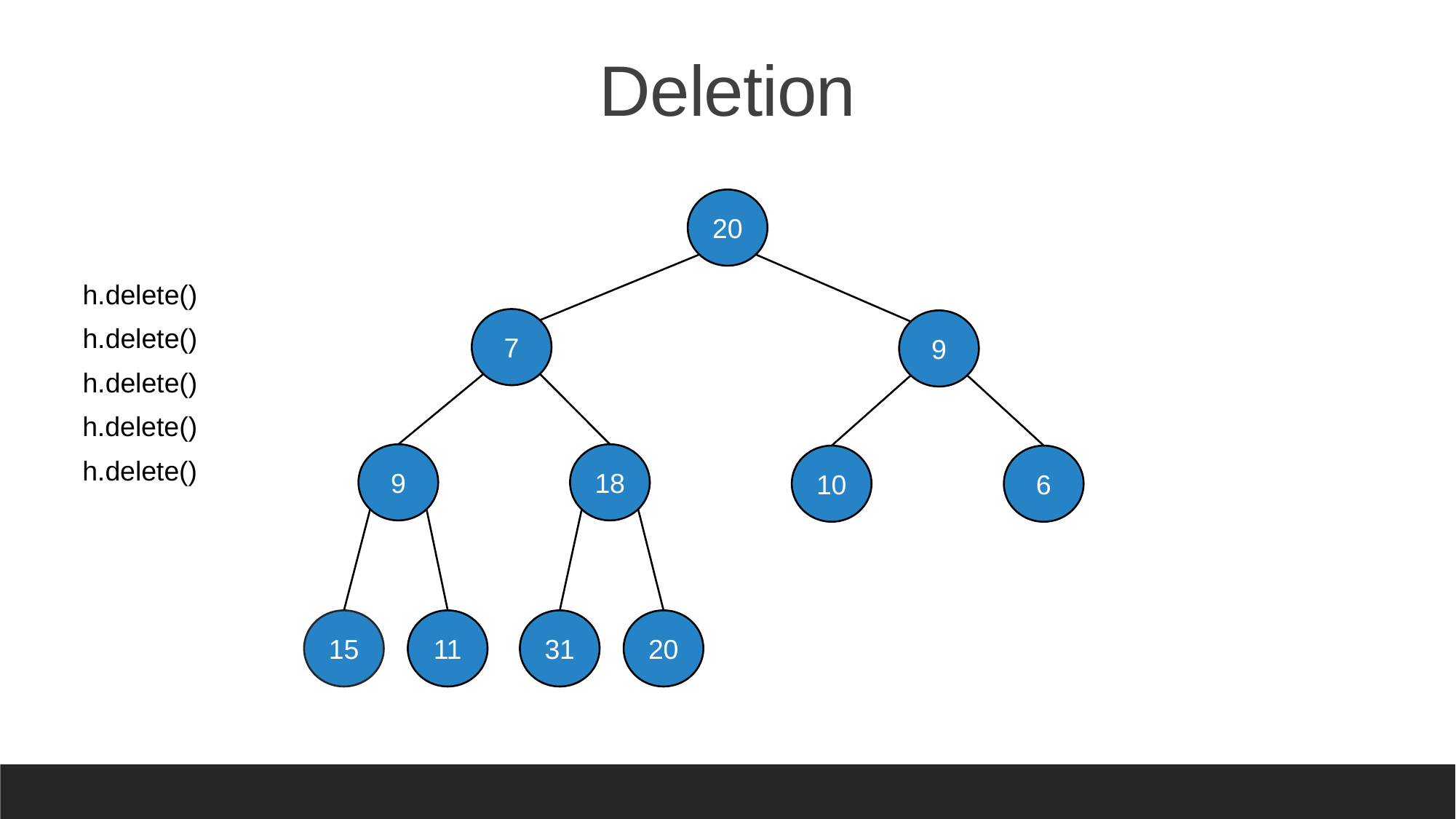

Deletion
20
h.delete()
7
9
h.delete()
h.delete()
h.delete()
9
18
10
6
h.delete()
15
11
31
20